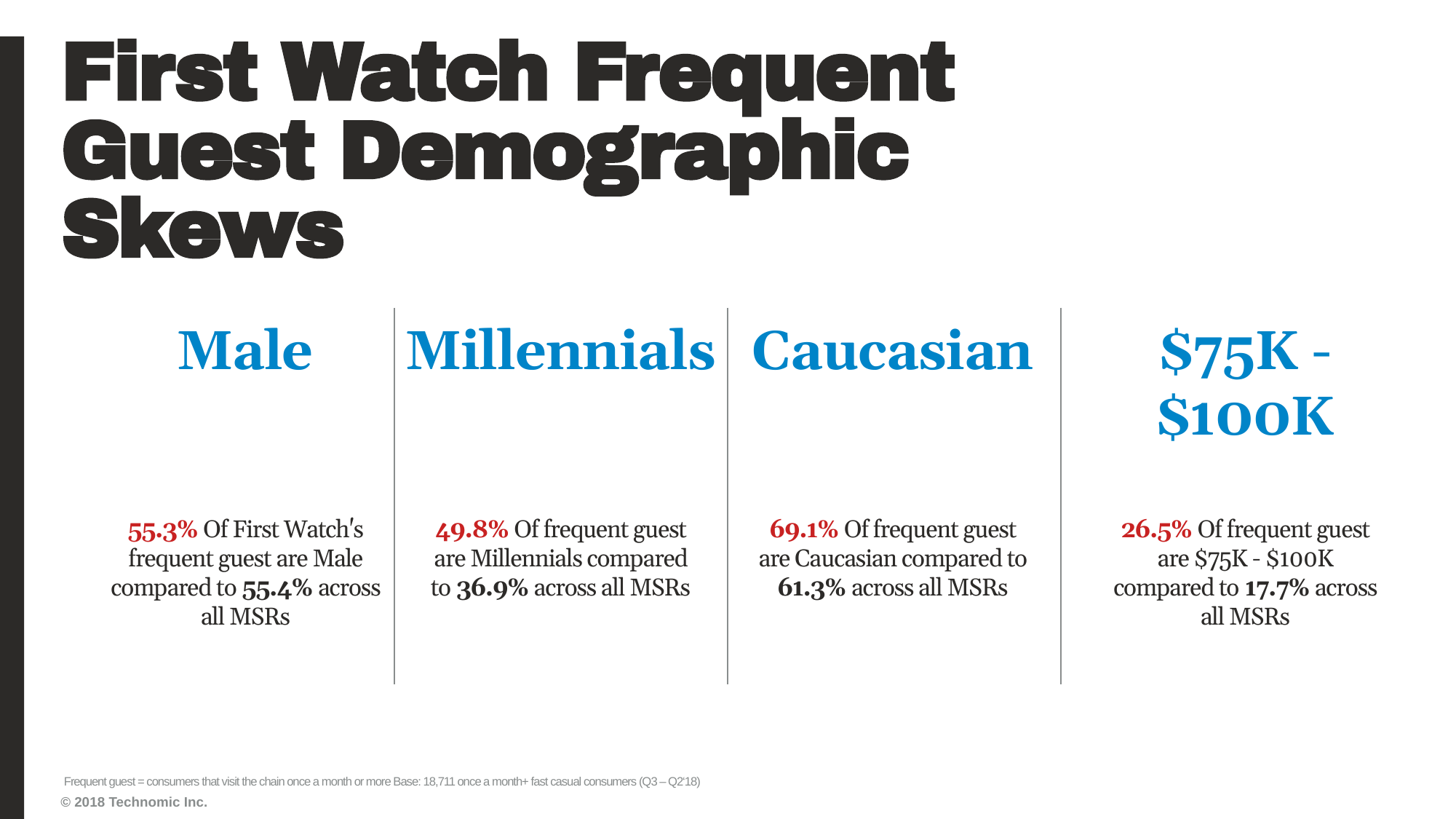

# First Watch Frequent Guest Demographic Skews
Male
Millennials
Caucasian
$75K - $100K
55.3% Of First Watch's frequent guest are Male compared to 55.4% across all MSRs
49.8% Of frequent guest are Millennials compared to 36.9% across all MSRs
69.1% Of frequent guest are Caucasian compared to 61.3% across all MSRs
26.5% Of frequent guest are $75K - $100K compared to 17.7% across all MSRs
Frequent guest = consumers that visit the chain once a month or more Base: 18,711 once a month+ fast casual consumers (Q3 – Q2‘18)